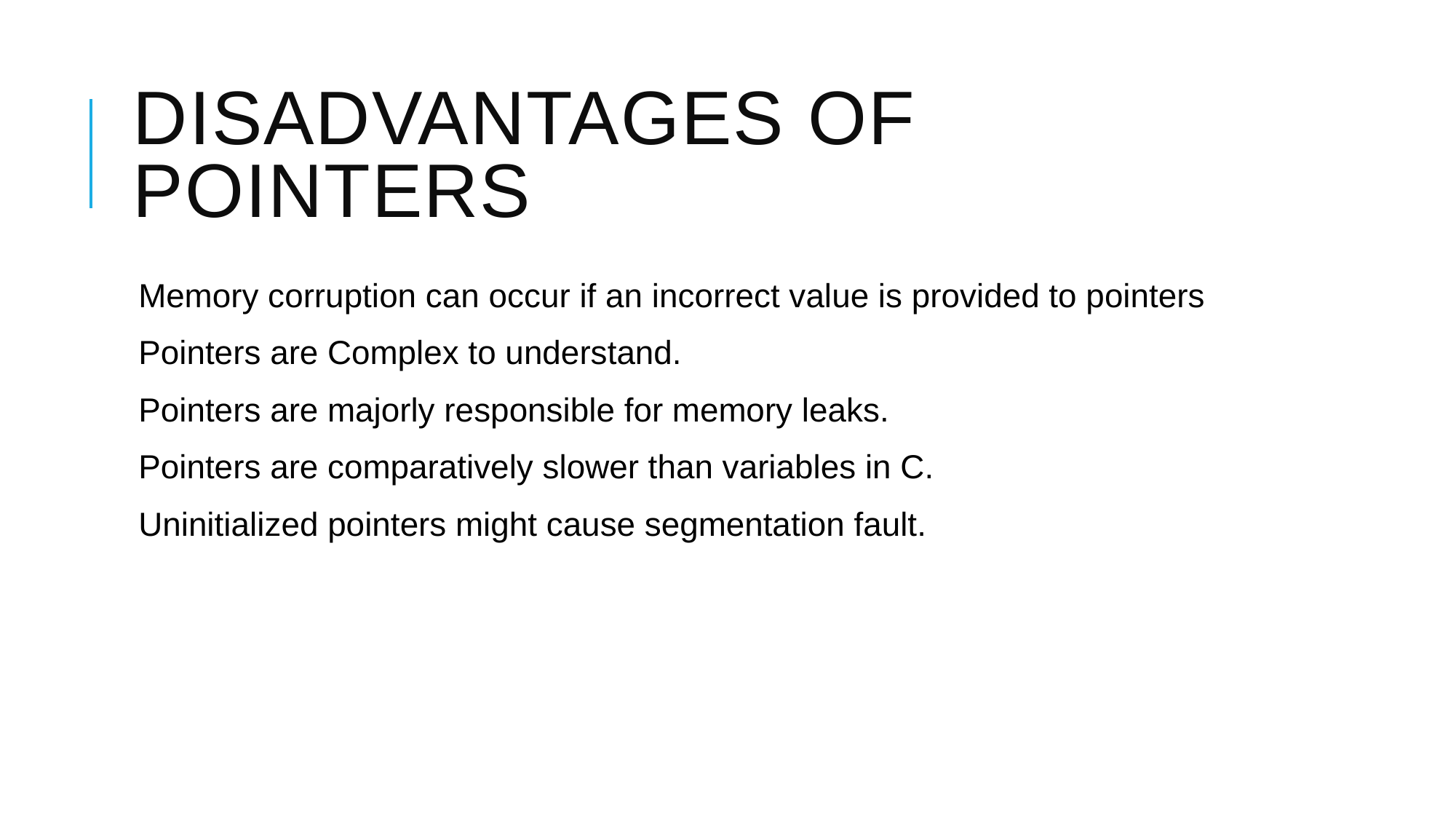

# Disadvantages of pointers
Memory corruption can occur if an incorrect value is provided to pointers
Pointers are Complex to understand.
Pointers are majorly responsible for memory leaks.
Pointers are comparatively slower than variables in C.
Uninitialized pointers might cause segmentation fault.